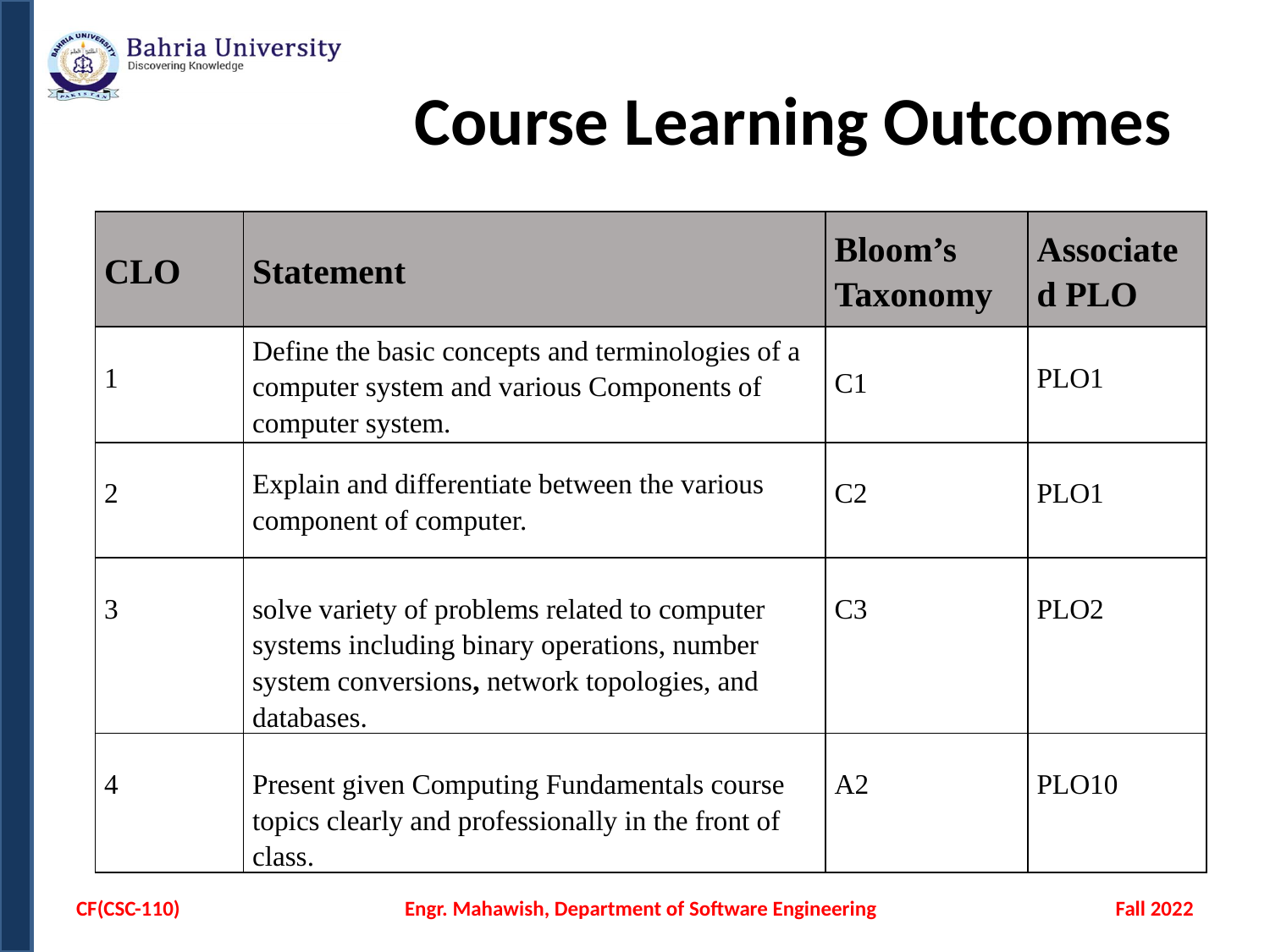

# Course Learning Outcomes
| CLO | Statement | Bloom’s Taxonomy | Associated PLO |
| --- | --- | --- | --- |
| 1 | Define the basic concepts and terminologies of a computer system and various Components of computer system. | C1 | PLO1 |
| 2 | Explain and differentiate between the various component of computer. | C2 | PLO1 |
| 3 | solve variety of problems related to computer systems including binary operations, number system conversions, network topologies, and databases. | C3 | PLO2 |
| 4 | Present given Computing Fundamentals course topics clearly and professionally in the front of class. | A2 | PLO10 |
CF(CSC-110)
Engr. Mahawish, Department of Software Engineering

Fall 2022